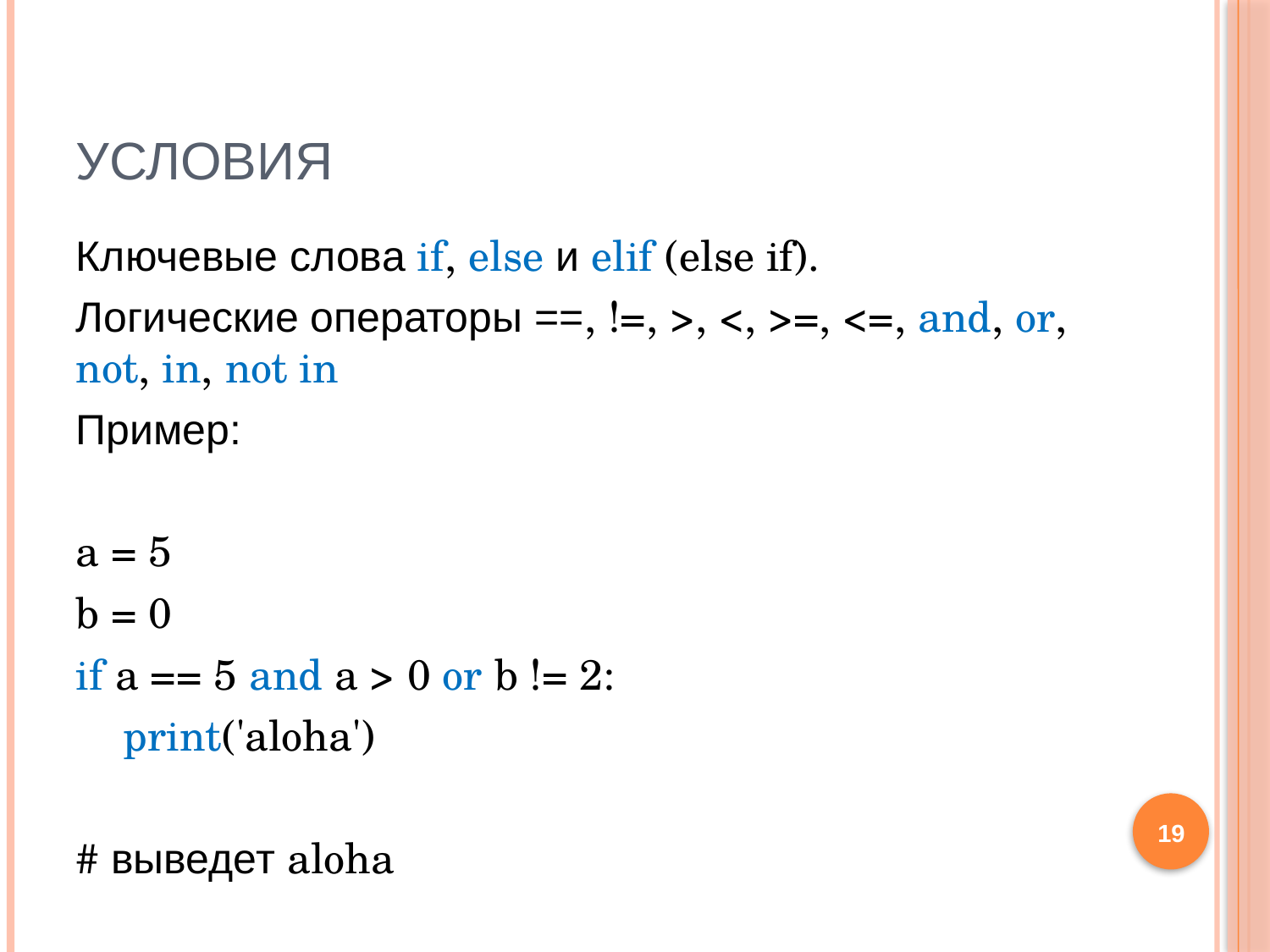

# Условия
Ключевые слова if, else и elif (else if).
Логические операторы ==, !=, >, <, >=, <=, and, or, not, in, not in
Пример:

a = 5
b = 0
if a == 5 and a > 0 or b != 2:
    print('aloha')

# выведет aloha
19